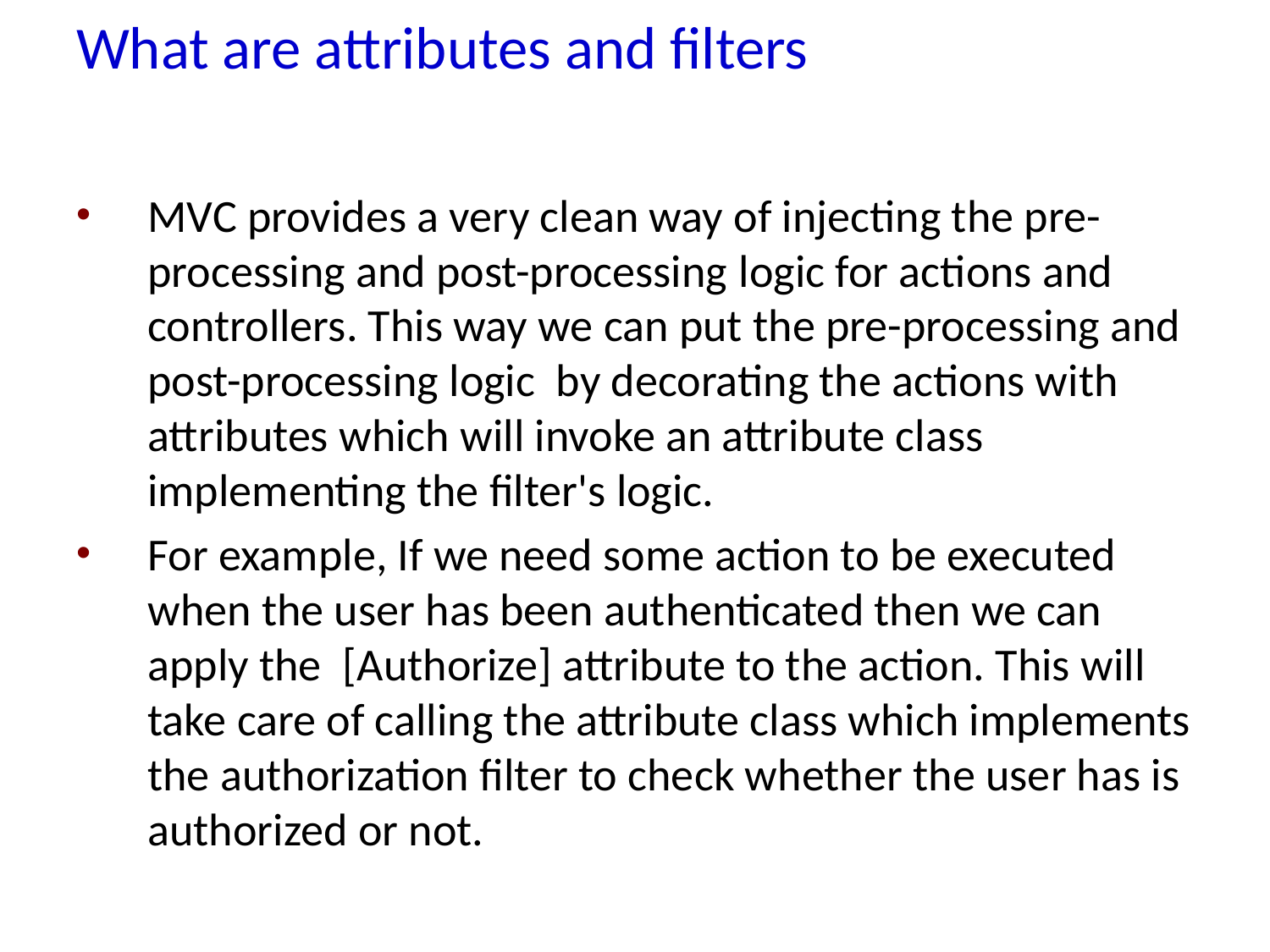

# What are attributes and filters
MVC provides a very clean way of injecting the pre-processing and post-processing logic for actions and controllers. This way we can put the pre-processing and post-processing logic  by decorating the actions with attributes which will invoke an attribute class implementing the filter's logic.
For example, If we need some action to be executed when the user has been authenticated then we can apply the  [Authorize] attribute to the action. This will take care of calling the attribute class which implements the authorization filter to check whether the user has is authorized or not.